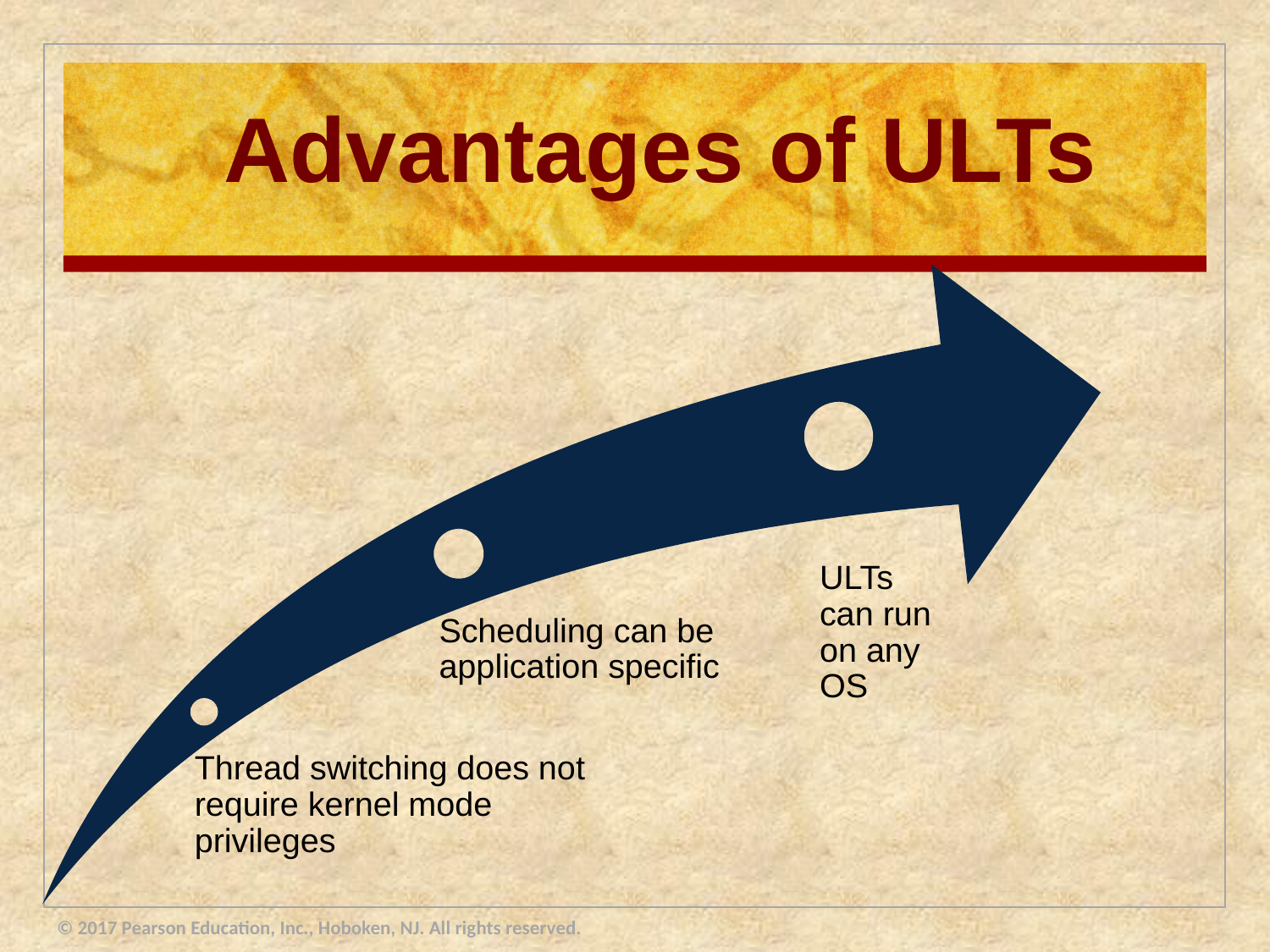

# Advantages of ULTs
Thread switching does not require kernel mode privileges
Scheduling can be application specific
ULTs can run on any OS
© 2017 Pearson Education, Inc., Hoboken, NJ. All rights reserved.